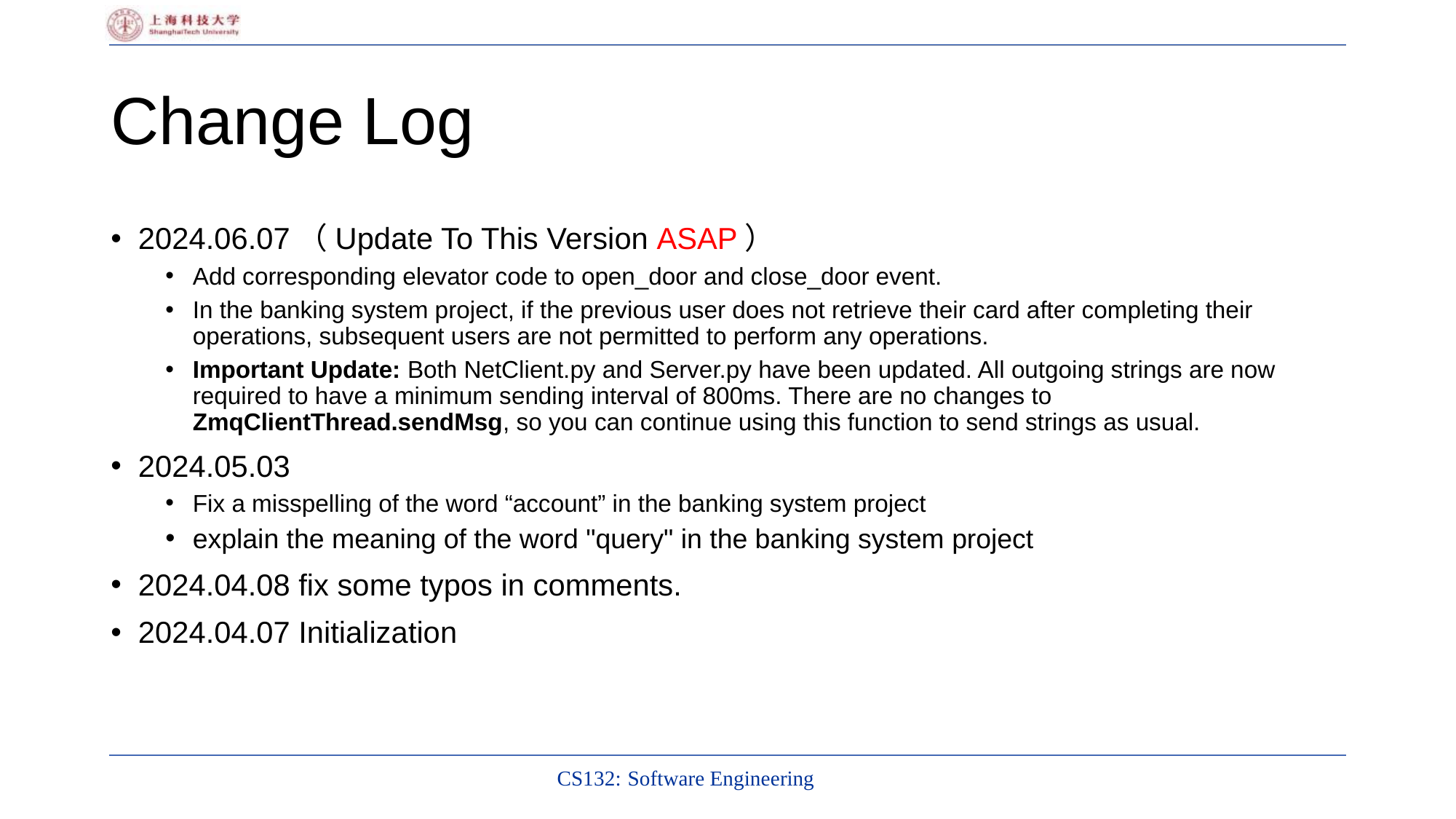

# Change Log
2024.06.07（Update To This Version ASAP）
Add corresponding elevator code to open_door and close_door event.
In the banking system project, if the previous user does not retrieve their card after completing their operations, subsequent users are not permitted to perform any operations.
Important Update: Both NetClient.py and Server.py have been updated. All outgoing strings are now required to have a minimum sending interval of 800ms. There are no changes to ZmqClientThread.sendMsg, so you can continue using this function to send strings as usual.
2024.05.03
Fix a misspelling of the word “account” in the banking system project
explain the meaning of the word "query" in the banking system project
2024.04.08 fix some typos in comments.
2024.04.07 Initialization